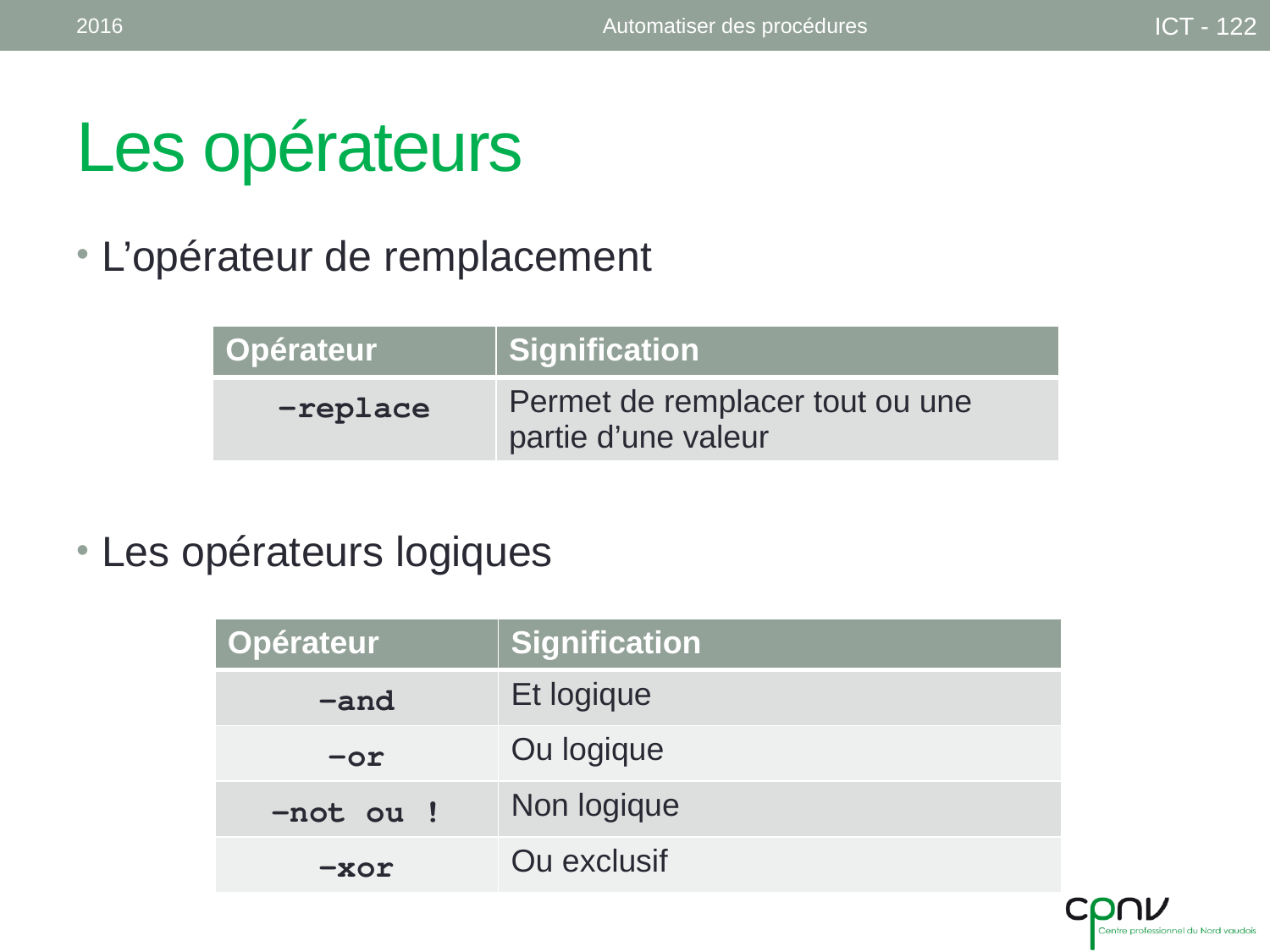

2016
Automatiser des procédures
ICT - 122
# Les opérateurs
L’opérateur de remplacement

Les opérateurs logiques

| Opérateur | Signification |
| --- | --- |
| -replace | Permet de remplacer tout ou une partie d’une valeur |
| Opérateur | Signification |
| --- | --- |
| -and | Et logique |
| -or | Ou logique |
| -not ou ! | Non logique |
| -xor | Ou exclusif |